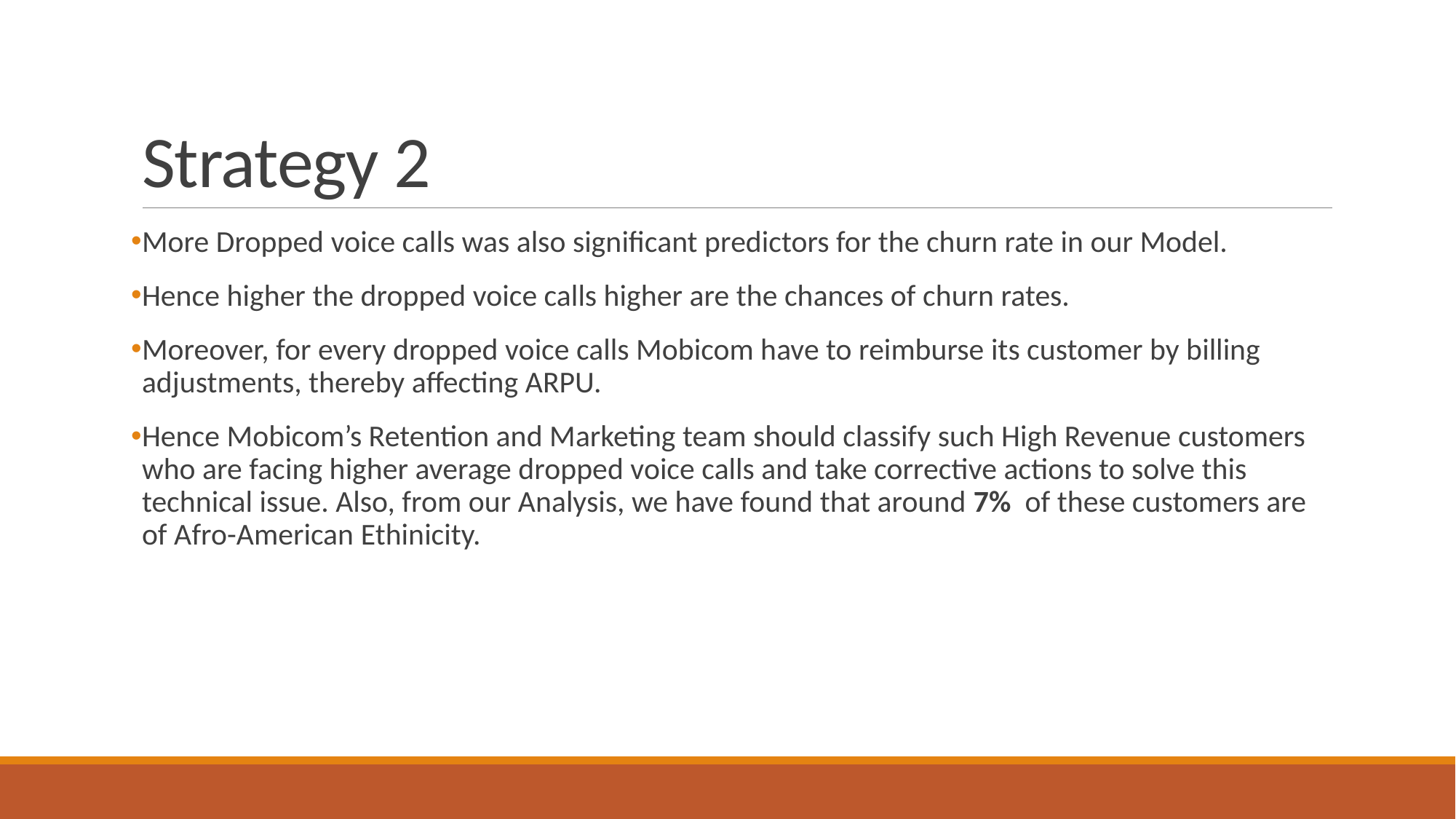

# Strategy 2
More Dropped voice calls was also significant predictors for the churn rate in our Model.
Hence higher the dropped voice calls higher are the chances of churn rates.
Moreover, for every dropped voice calls Mobicom have to reimburse its customer by billing adjustments, thereby affecting ARPU.
Hence Mobicom’s Retention and Marketing team should classify such High Revenue customers who are facing higher average dropped voice calls and take corrective actions to solve this technical issue. Also, from our Analysis, we have found that around 7%  of these customers are of Afro-American Ethinicity.